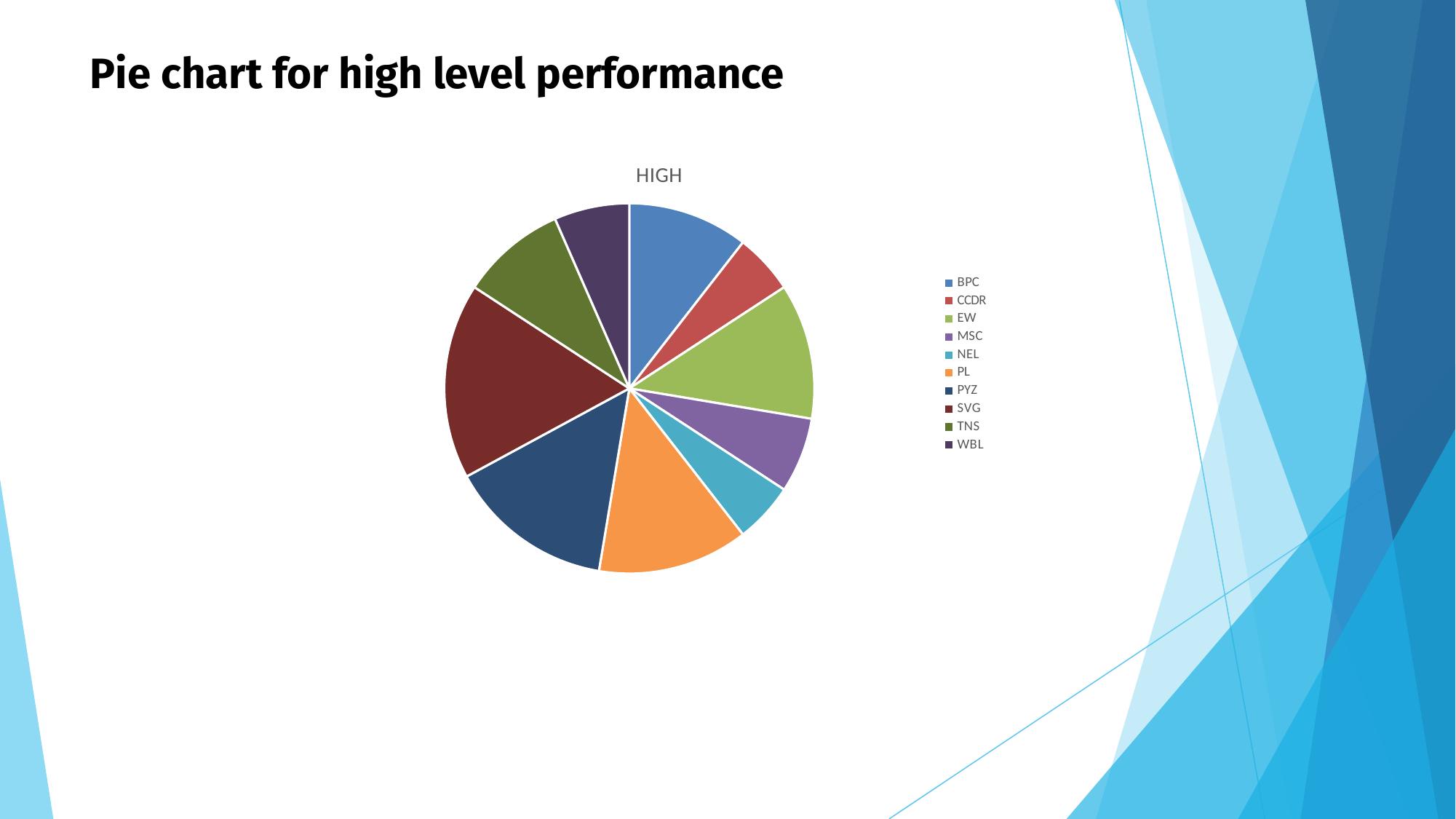

# Pie chart for high level performance

### Chart:

| Category | HIGH | LOW | MED | VERY HIGH | (blank) |
|---|---|---|---|---|---|
| BPC | 8.0 | 13.0 | 37.0 | 7.0 | 62.0 |
| CCDR | 4.0 | 13.0 | 30.0 | 7.0 | 57.0 |
| EW | 9.0 | 15.0 | 35.0 | 5.0 | 61.0 |
| MSC | 5.0 | 11.0 | 32.0 | 3.0 | 57.0 |
| NEL | 4.0 | 9.0 | 27.0 | 4.0 | 46.0 |
| PL | 10.0 | 11.0 | 31.0 | 4.0 | 65.0 |
| PYZ | 11.0 | 12.0 | 37.0 | 3.0 | 49.0 |
| SVG | 13.0 | 16.0 | 34.0 | 7.0 | 43.0 |
| TNS | 7.0 | 18.0 | 26.0 | 3.0 | 50.0 |
| WBL | 5.0 | 12.0 | 30.0 | 4.0 | 48.0 |